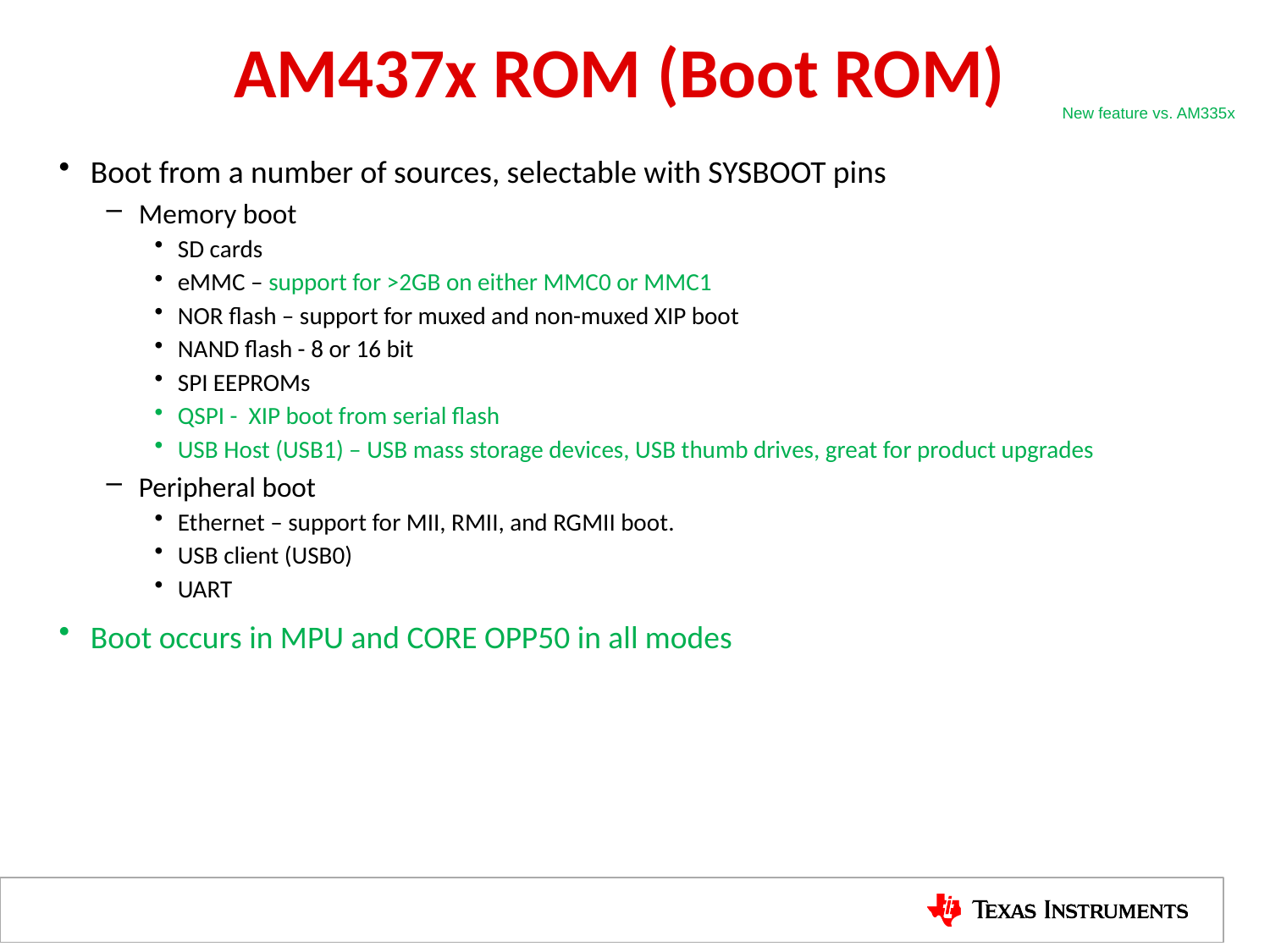

# AM437x ROM (Boot ROM)
New feature vs. AM335x
Boot from a number of sources, selectable with SYSBOOT pins
Memory boot
SD cards
eMMC – support for >2GB on either MMC0 or MMC1
NOR flash – support for muxed and non-muxed XIP boot
NAND flash - 8 or 16 bit
SPI EEPROMs
QSPI -  XIP boot from serial flash
USB Host (USB1) – USB mass storage devices, USB thumb drives, great for product upgrades
Peripheral boot
Ethernet – support for MII, RMII, and RGMII boot.
USB client (USB0)
UART
Boot occurs in MPU and CORE OPP50 in all modes